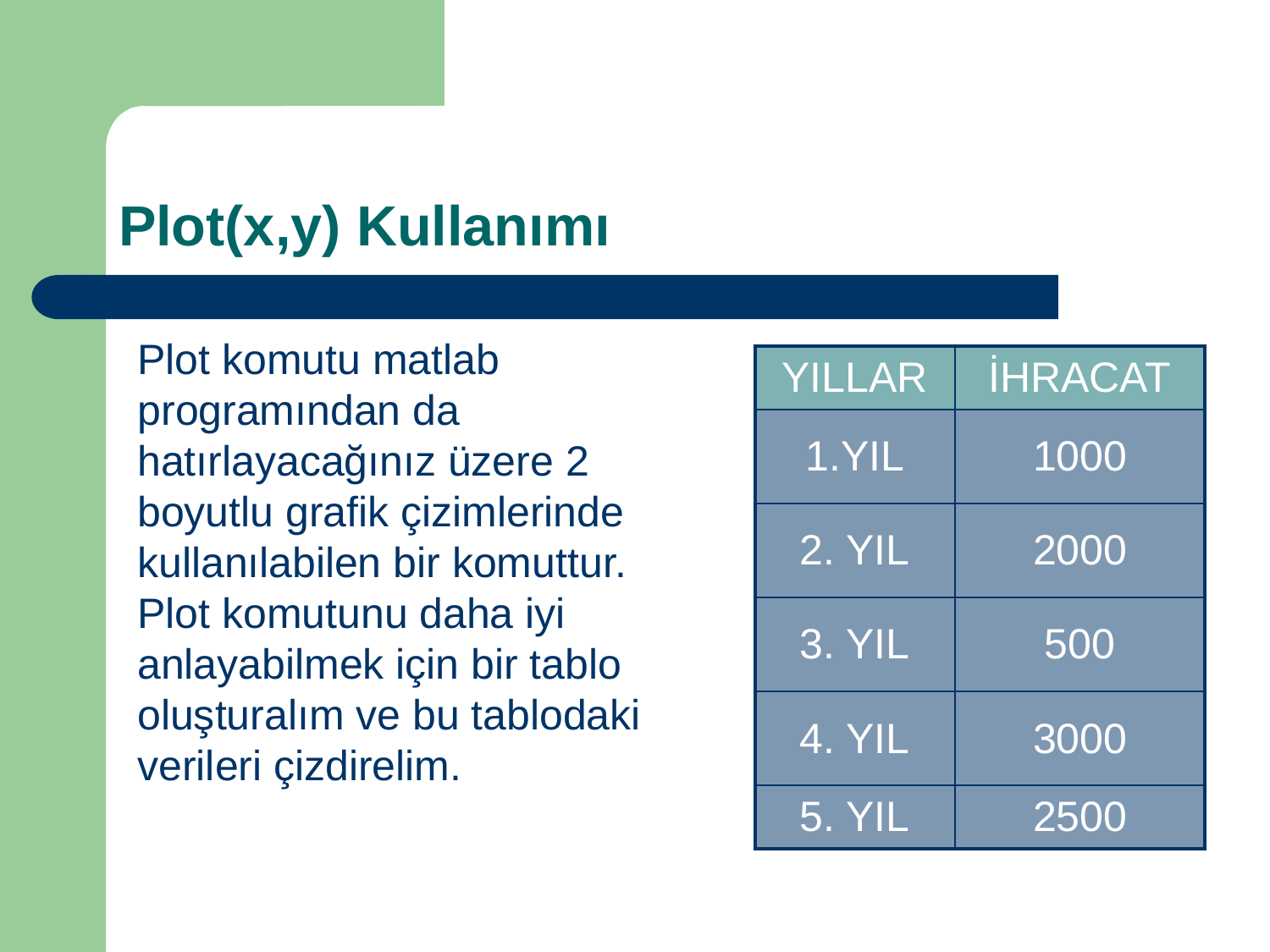

# Plot(x,y) Kullanımı
Plot komutu matlab programından da hatırlayacağınız üzere 2 boyutlu grafik çizimlerinde kullanılabilen bir komuttur. Plot komutunu daha iyi anlayabilmek için bir tablo oluşturalım ve bu tablodaki verileri çizdirelim.
| YILLAR | İHRACAT |
| --- | --- |
| 1.YIL | 1000 |
| 2. YIL | 2000 |
| 3. YIL | 500 |
| 4. YIL | 3000 |
| 5. YIL | 2500 |